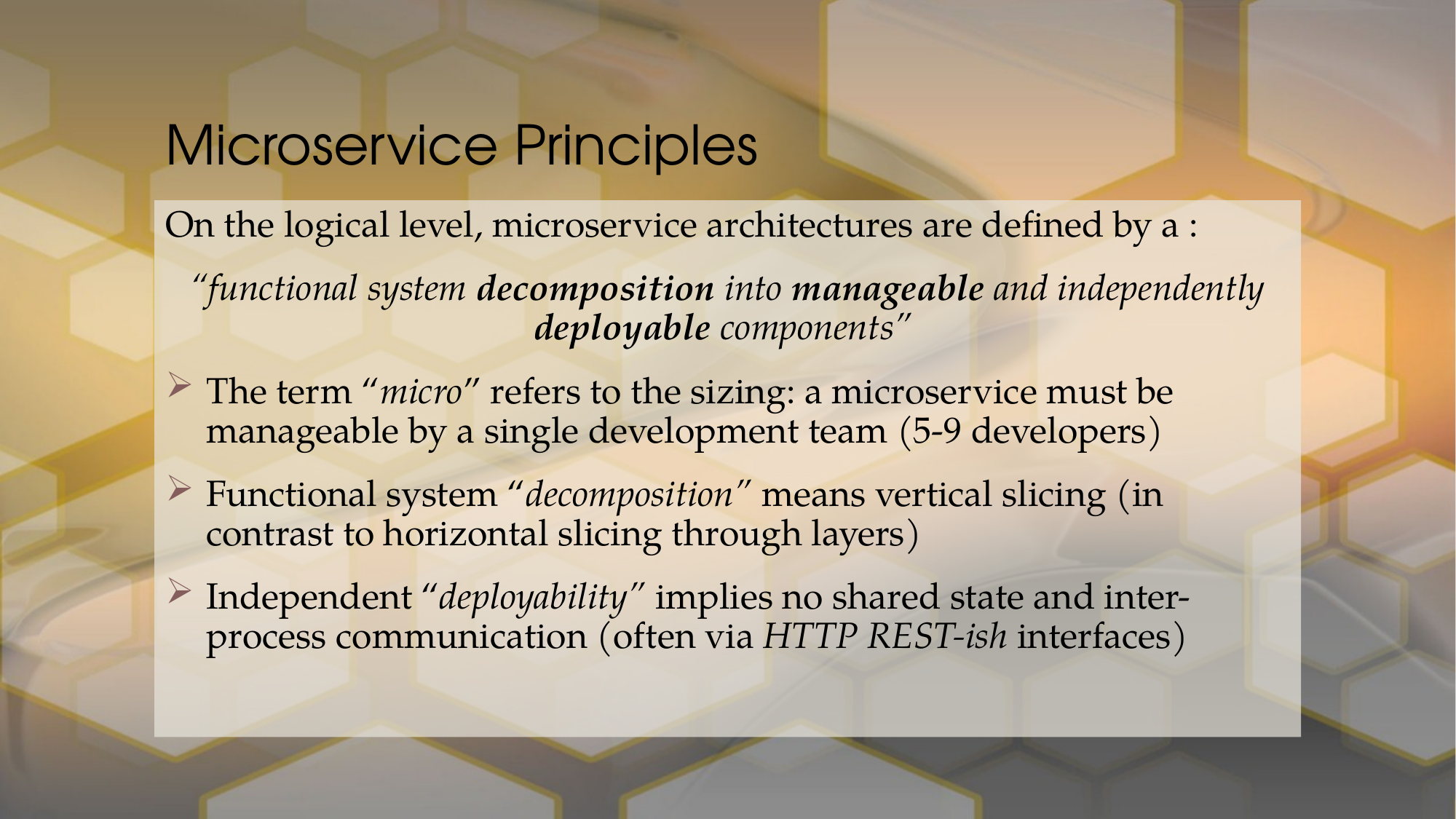

# Microservice Principles
On the logical level, microservice architectures are defined by a :
“functional system decomposition into manageable and independently deployable components”
The term “micro” refers to the sizing: a microservice must be manageable by a single development team (5-9 developers)
Functional system “decomposition” means vertical slicing (in contrast to horizontal slicing through layers)
Independent “deployability” implies no shared state and inter-process communication (often via HTTP REST-ish interfaces)